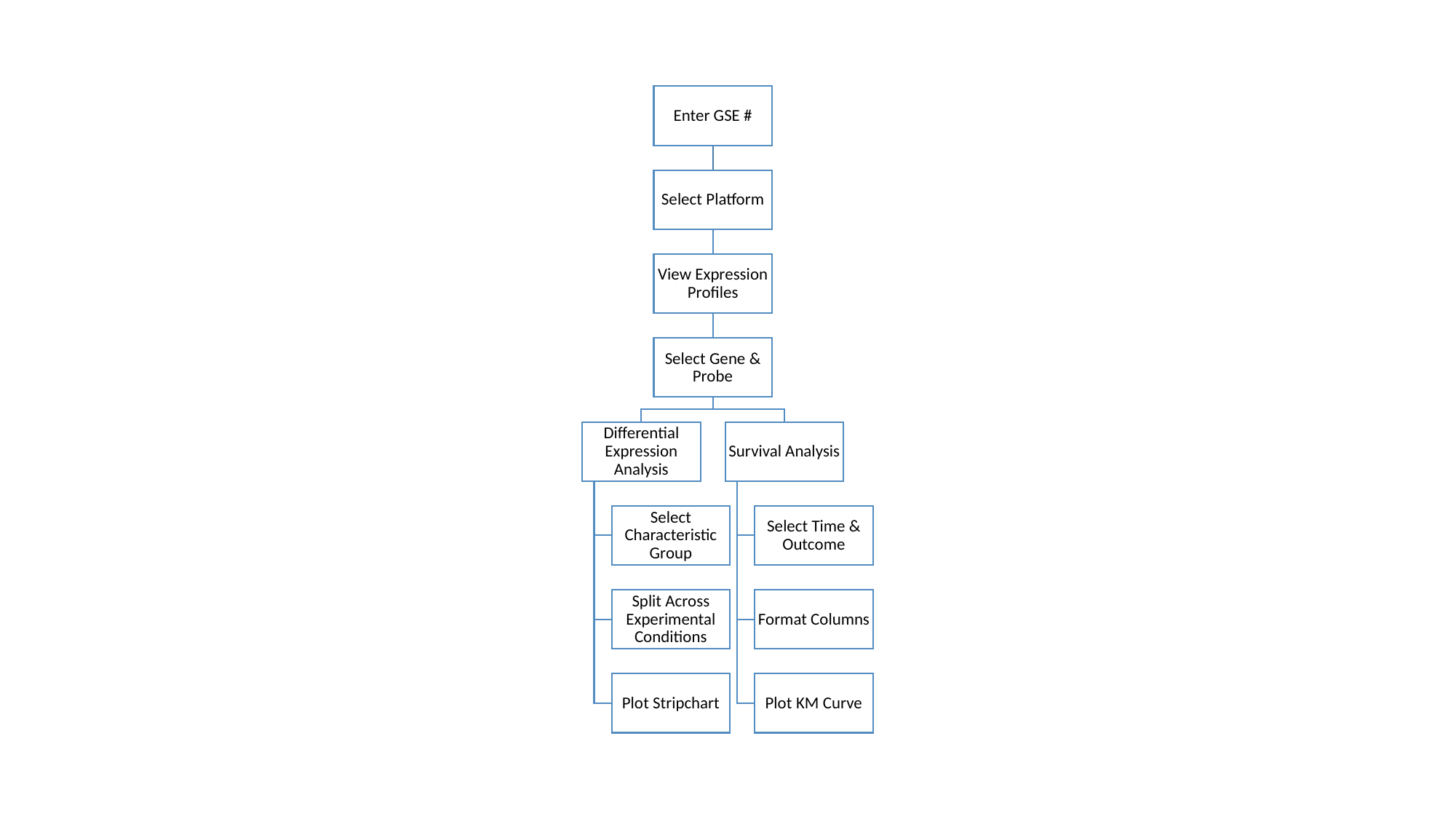

Enter GSE #
Select Platform
View Expression Profiles
Select Gene & Probe
Differential Expression Analysis
Select Characteristic Group
Split Across Experimental Conditions
Plot Stripchart
Survival Analysis
Select Time & Outcome
Format Columns
Plot KM Curve